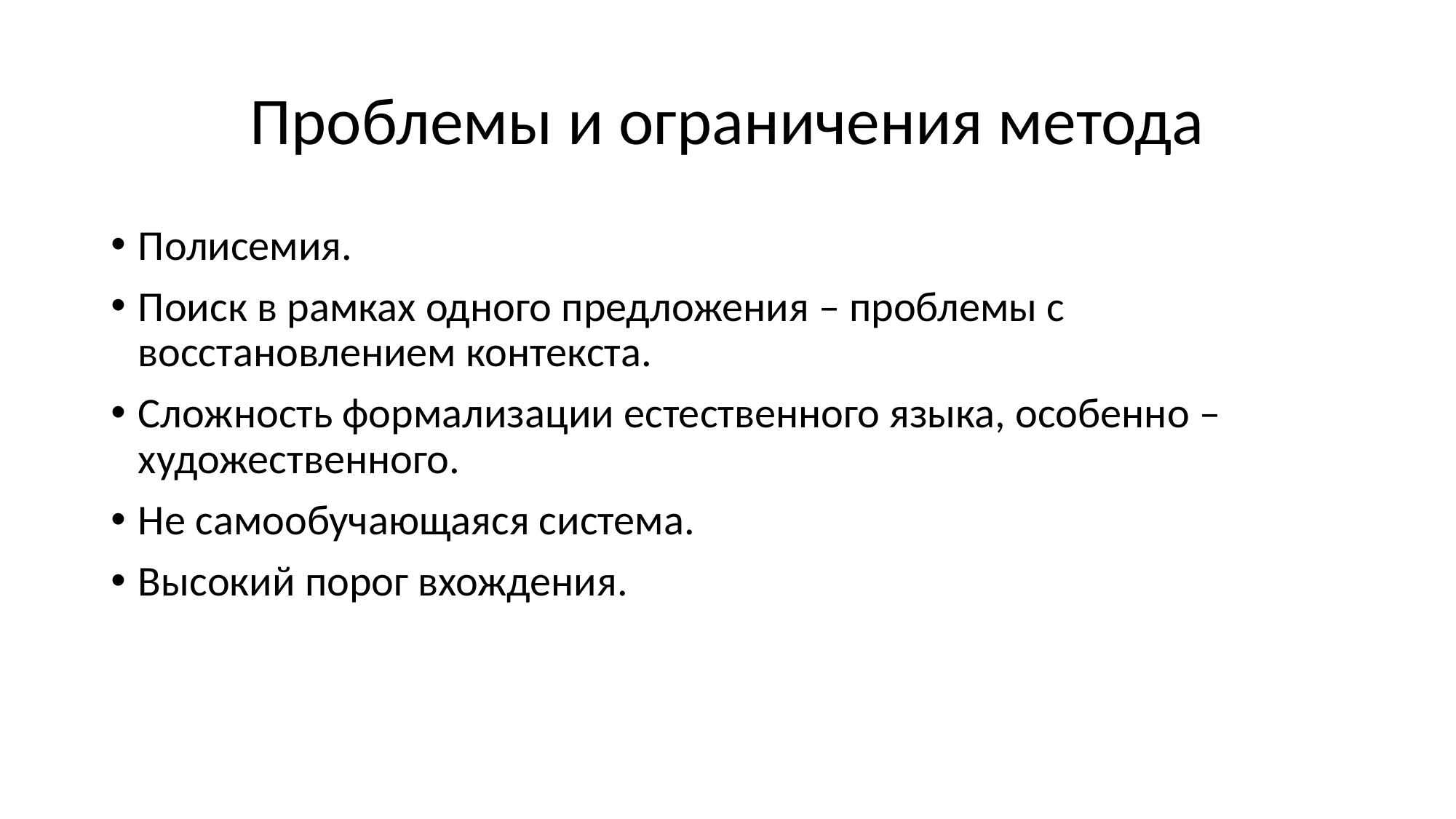

# Проблемы и ограничения метода
Полисемия.
Поиск в рамках одного предложения – проблемы с восстановлением контекста.
Сложность формализации естественного языка, особенно – художественного.
Не самообучающаяся система.
Высокий порог вхождения.